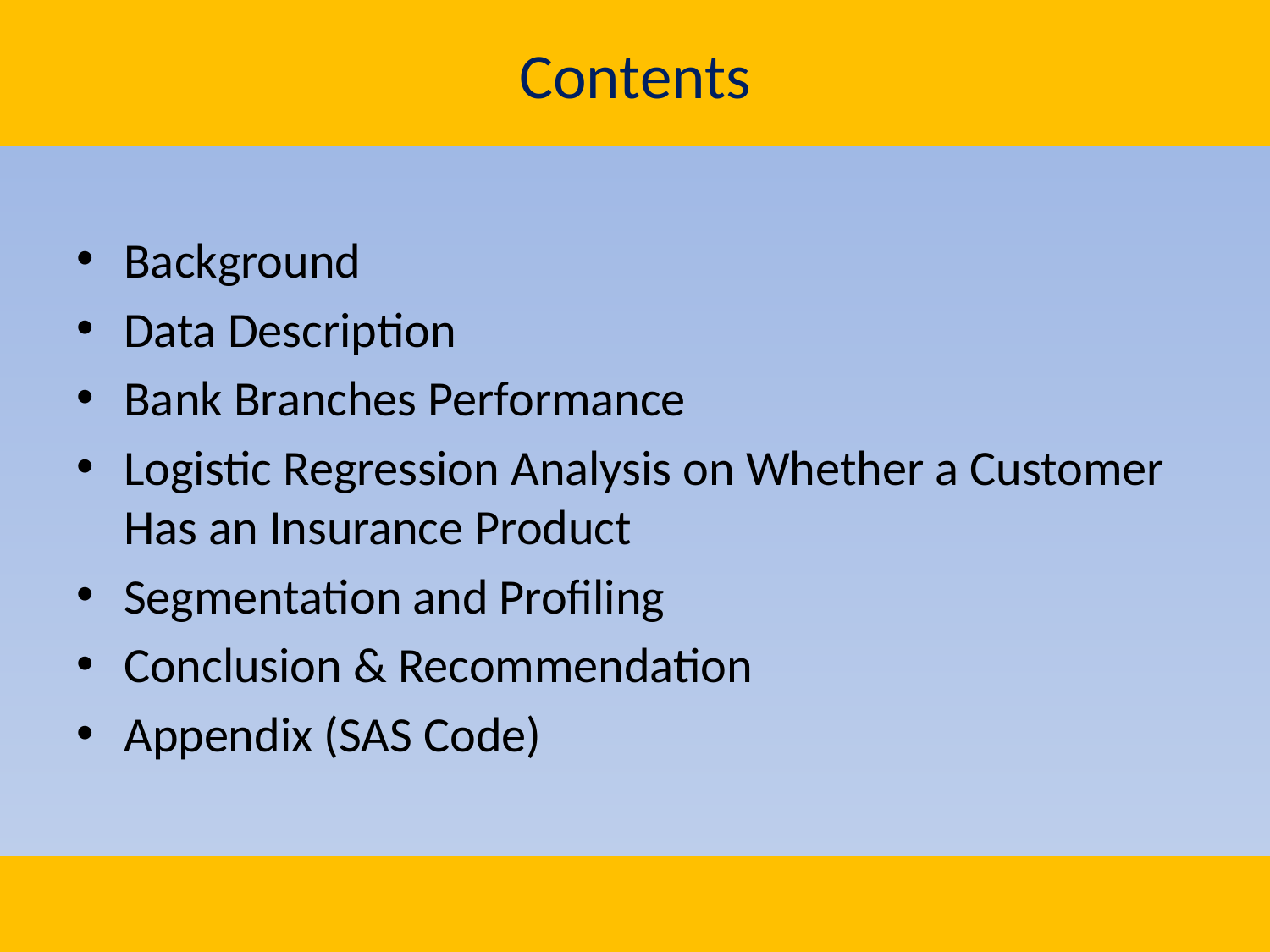

# Contents
Background
Data Description
Bank Branches Performance
Logistic Regression Analysis on Whether a Customer Has an Insurance Product
Segmentation and Profiling
Conclusion & Recommendation
Appendix (SAS Code)

2